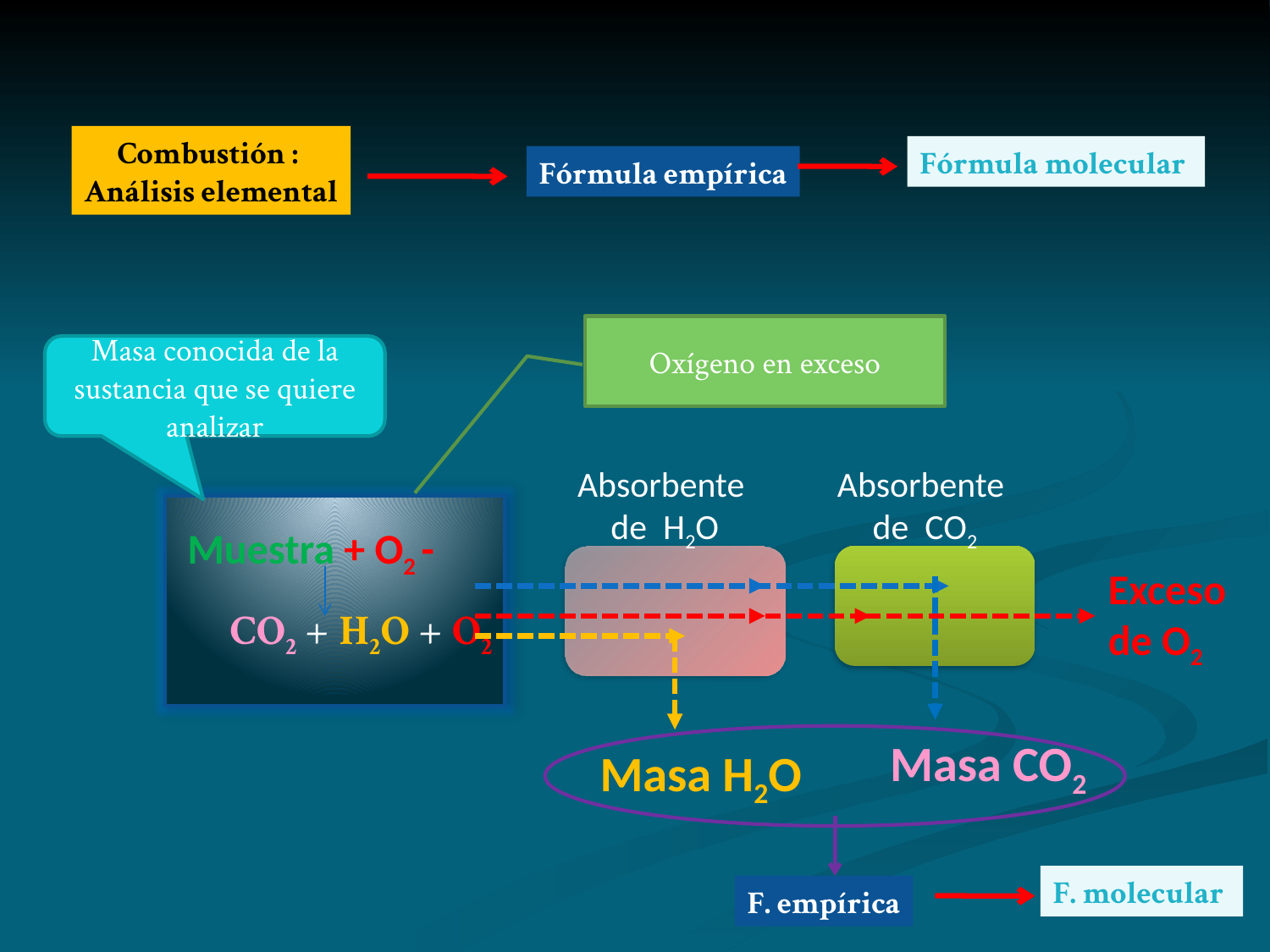

Combustión :
Análisis elemental
Fórmula empírica
Fórmula molecular
Oxígeno en exceso
Masa conocida de la sustancia que se quiere analizar
Absorbente
de  H2O
Absorbente
de  CO2

Muestra + O2 -

Exceso
de O2
CO2 + H2O + O2

Masa CO2
Masa H2O
F. molecular
F. empírica